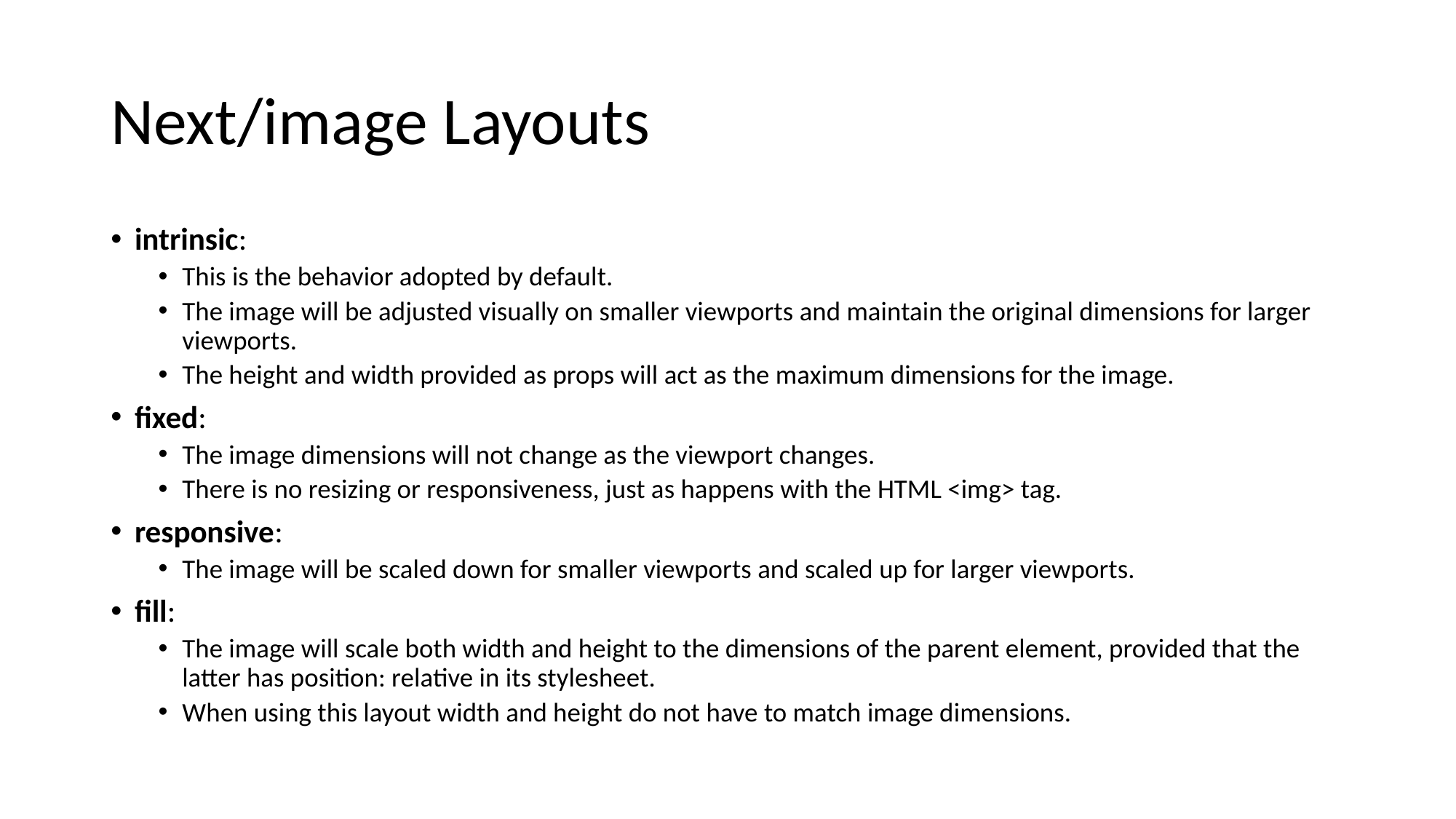

# Next/image Layouts
intrinsic:
This is the behavior adopted by default.
The image will be adjusted visually on smaller viewports and maintain the original dimensions for larger viewports.
The height and width provided as props will act as the maximum dimensions for the image.
fixed:
The image dimensions will not change as the viewport changes.
There is no resizing or responsiveness, just as happens with the HTML <img> tag.
responsive:
The image will be scaled down for smaller viewports and scaled up for larger viewports.
fill:
The image will scale both width and height to the dimensions of the parent element, provided that the latter has position: relative in its stylesheet.
When using this layout width and height do not have to match image dimensions.